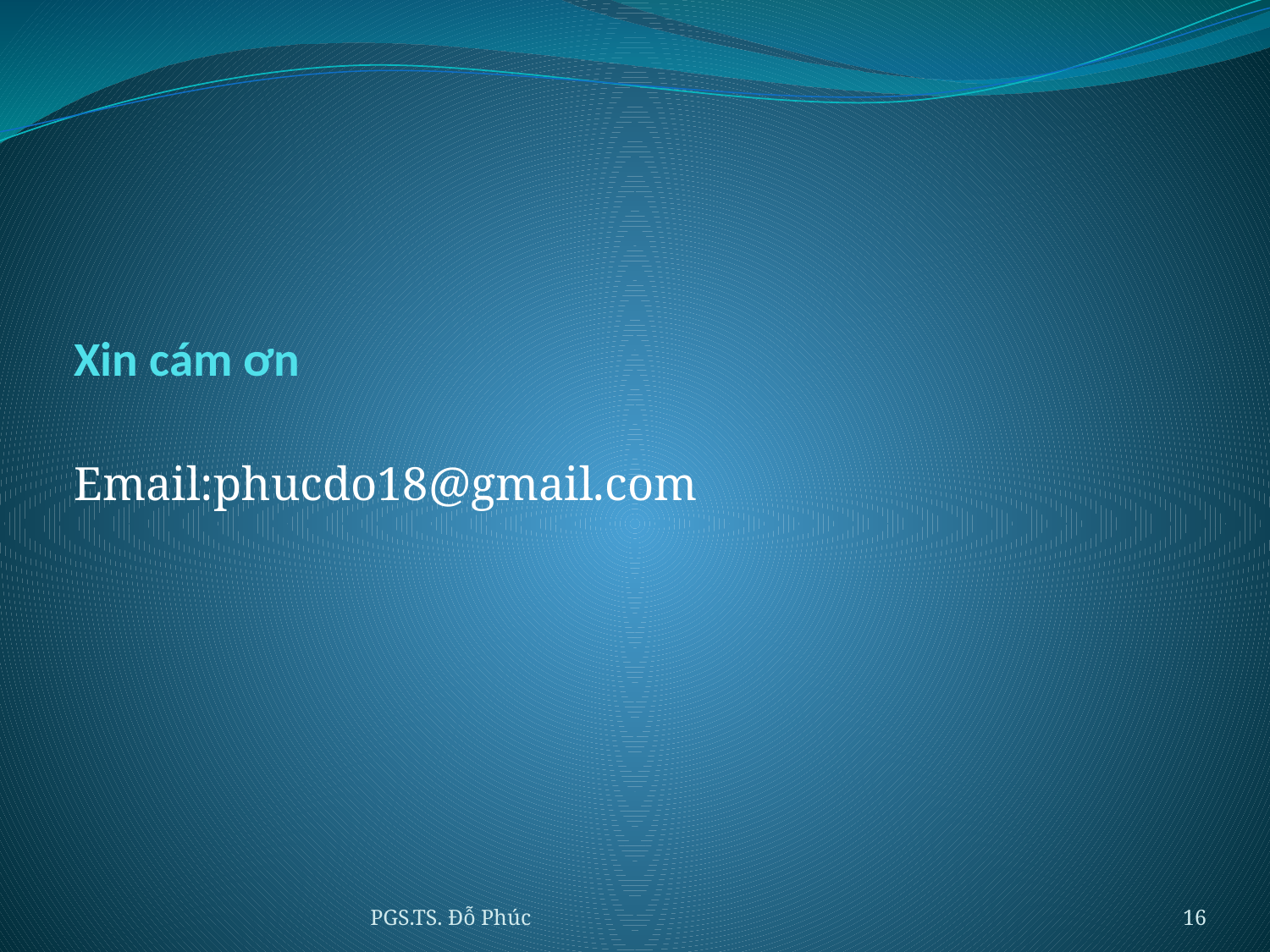

# Xin cám ơn
Email:phucdo18@gmail.com
PGS.TS. Đỗ Phúc
16